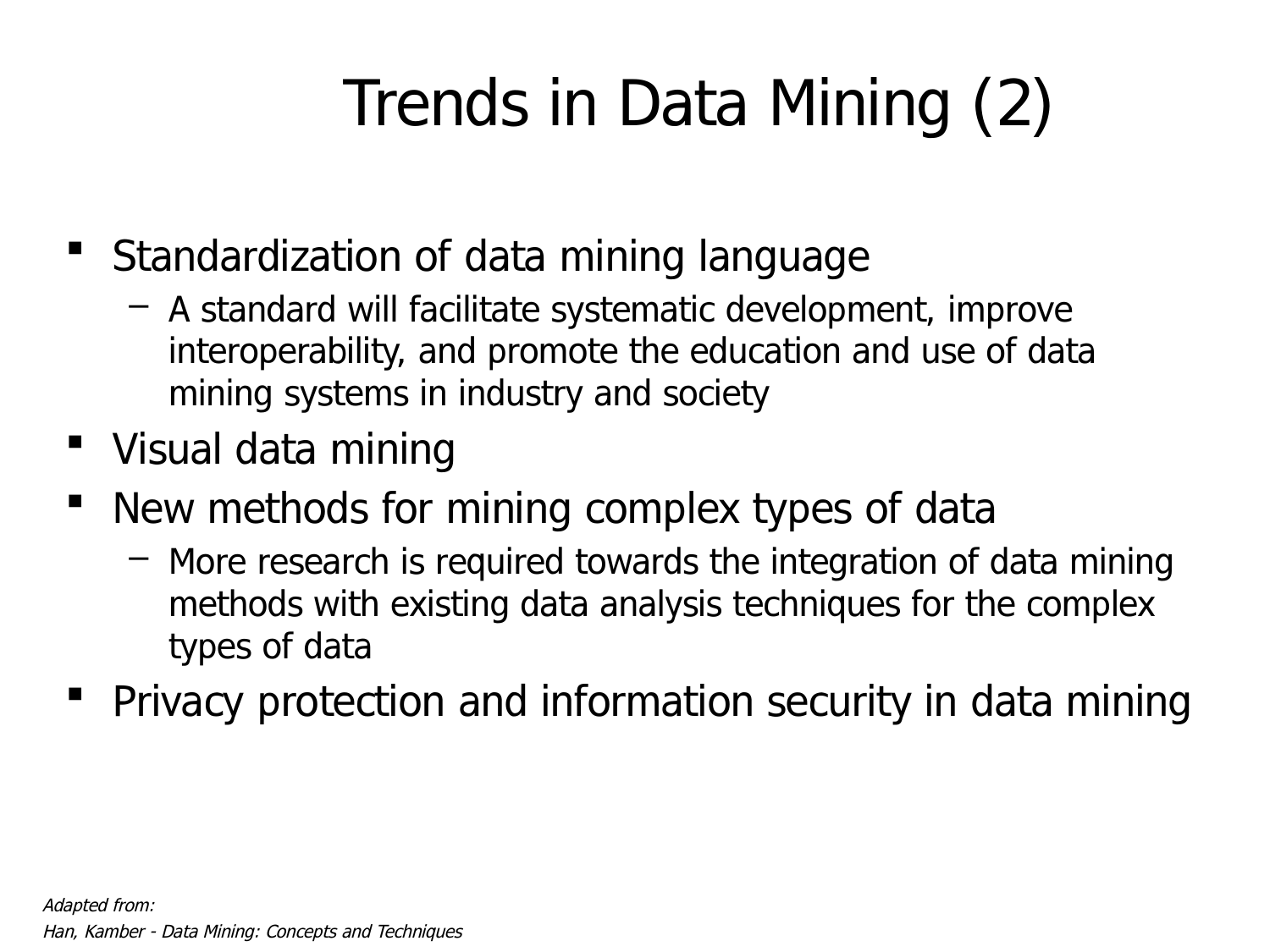

# Trends in Data Mining (2)
Standardization of data mining language
A standard will facilitate systematic development, improve interoperability, and promote the education and use of data mining systems in industry and society
Visual data mining
New methods for mining complex types of data
More research is required towards the integration of data mining methods with existing data analysis techniques for the complex types of data
Privacy protection and information security in data mining